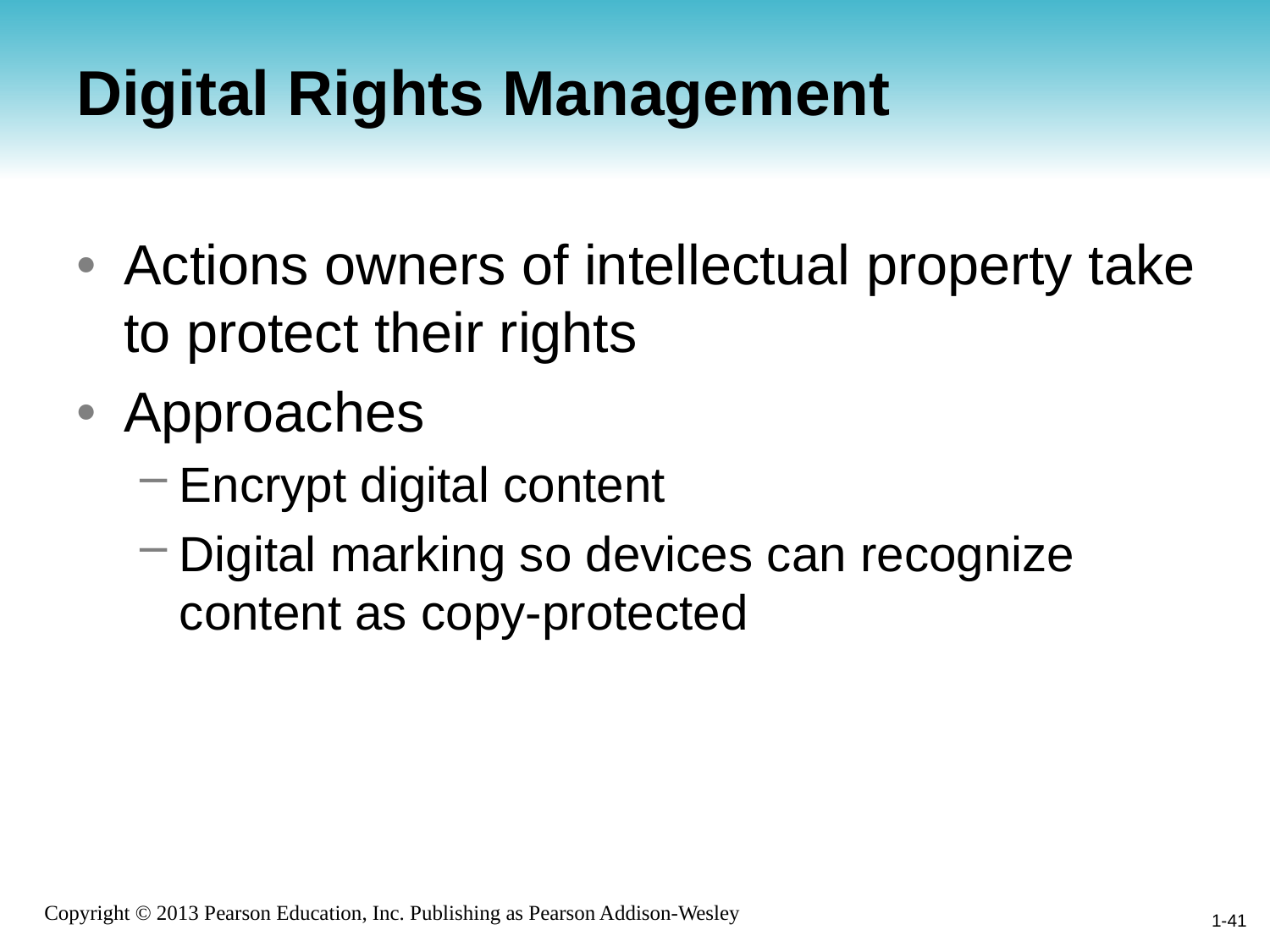

# Digital Rights Management
Actions owners of intellectual property take to protect their rights
Approaches
Encrypt digital content
Digital marking so devices can recognize content as copy-protected
1-41